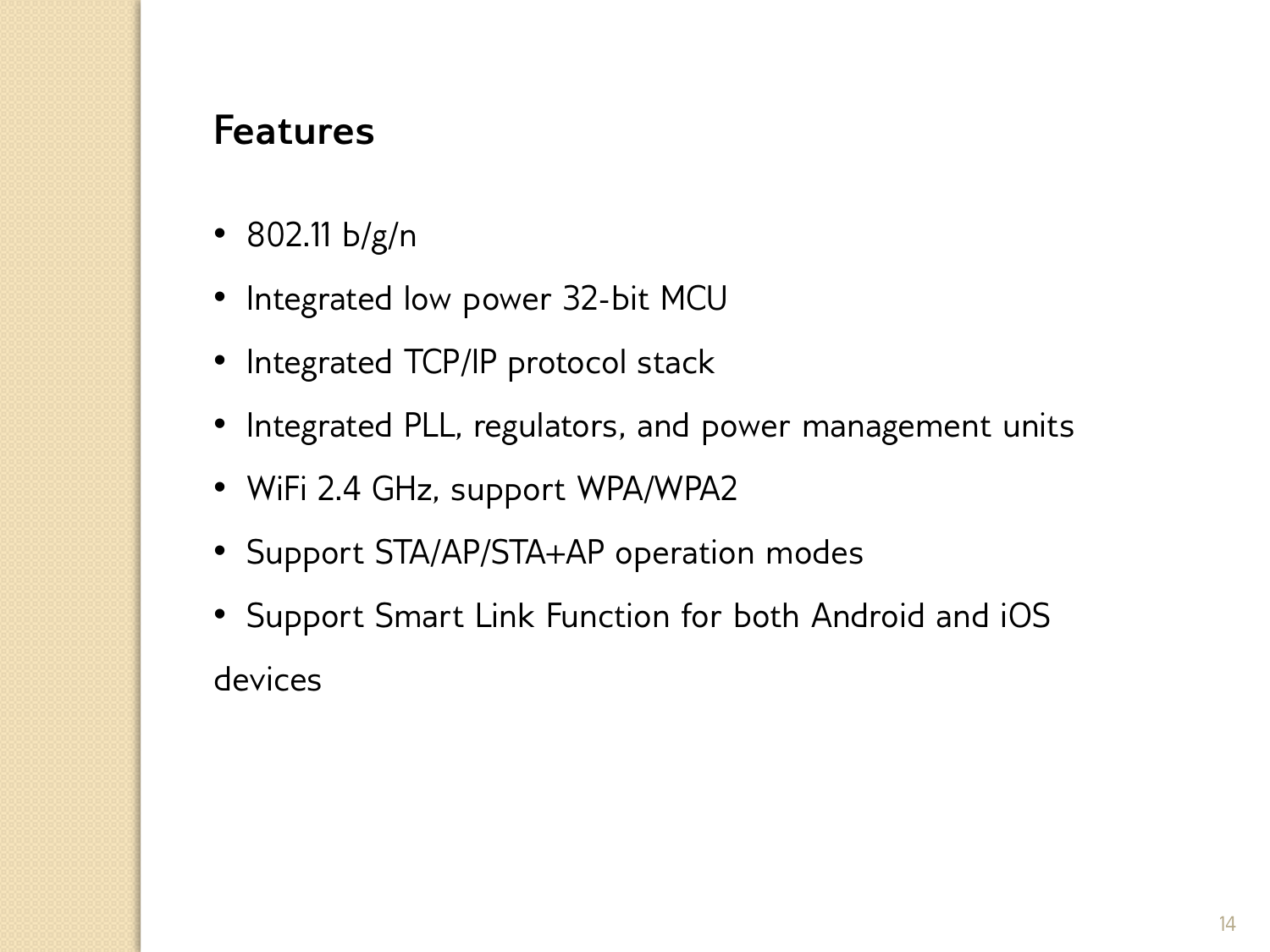

Features

  802.11 b/g/n
  Integrated low power 32-bit MCU
  Integrated TCP/IP protocol stack
  Integrated PLL, regulators, and power management units
  WiFi 2.4 GHz, support WPA/WPA2
  Support STA/AP/STA+AP operation modes
  Support Smart Link Function for both Android and iOS  devices

14